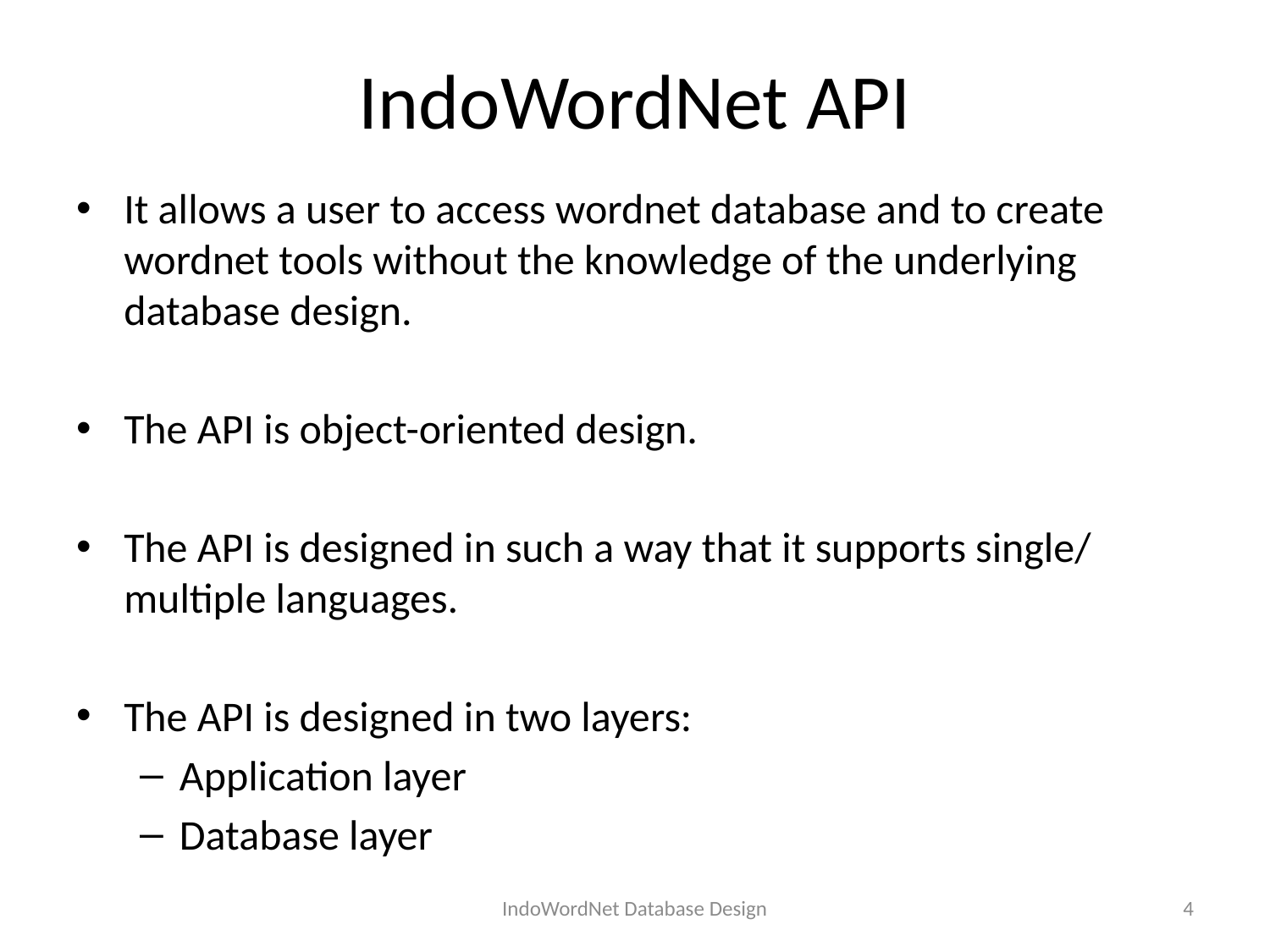

# IndoWordNet API

It allows a user to access wordnet database and to create wordnet tools without the knowledge of the underlying database design.

The API is object-oriented design.

The API is designed in such a way that it supports single/ multiple languages.

The API is designed in two layers:
Application layer
Database layer

IndoWordNet Database Design
4